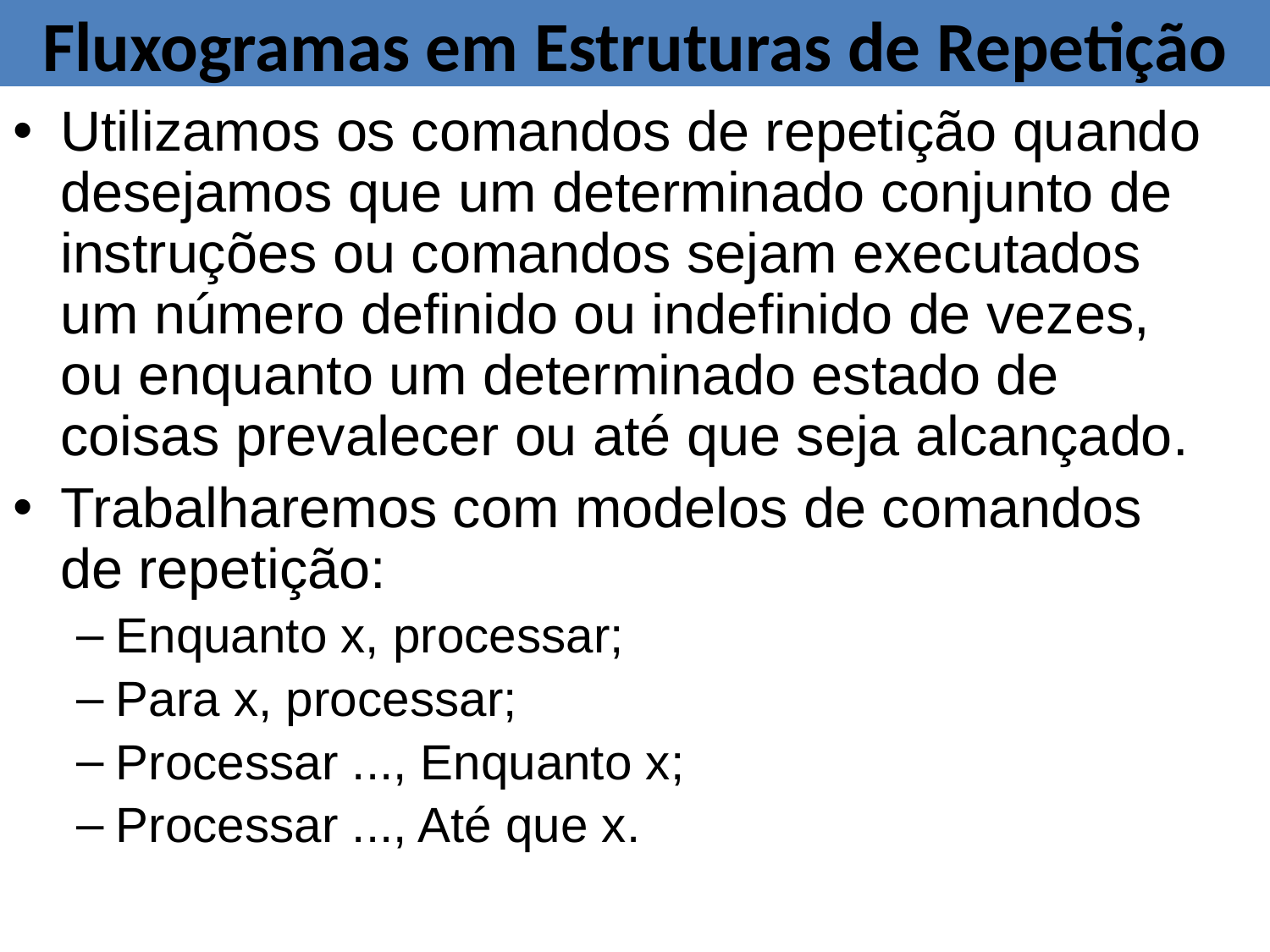

# Fluxogramas em Estruturas de Repetição

Utilizamos os comandos de repetição quando desejamos que um determinado conjunto de instruções ou comandos sejam executados um número definido ou indefinido de vezes, ou enquanto um determinado estado de coisas prevalecer ou até que seja alcançado.
Trabalharemos com modelos de comandos de repetição:
Enquanto x, processar;
Para x, processar;
Processar ..., Enquanto x;
Processar ..., Até que x.